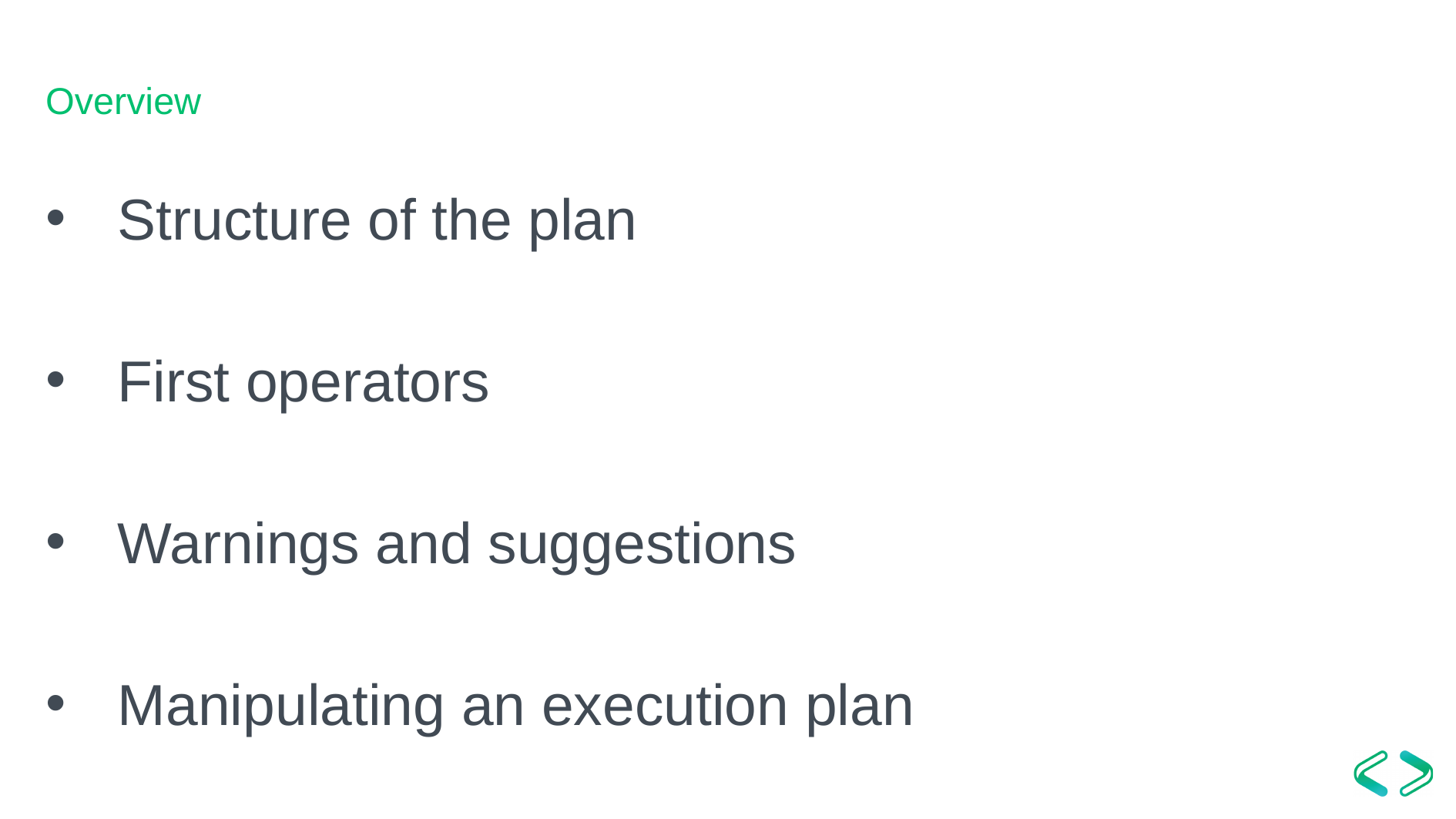

DBA-Art.com
# Overview
Structure of the plan

First operators

Warnings and suggestions

Manipulating an execution plan